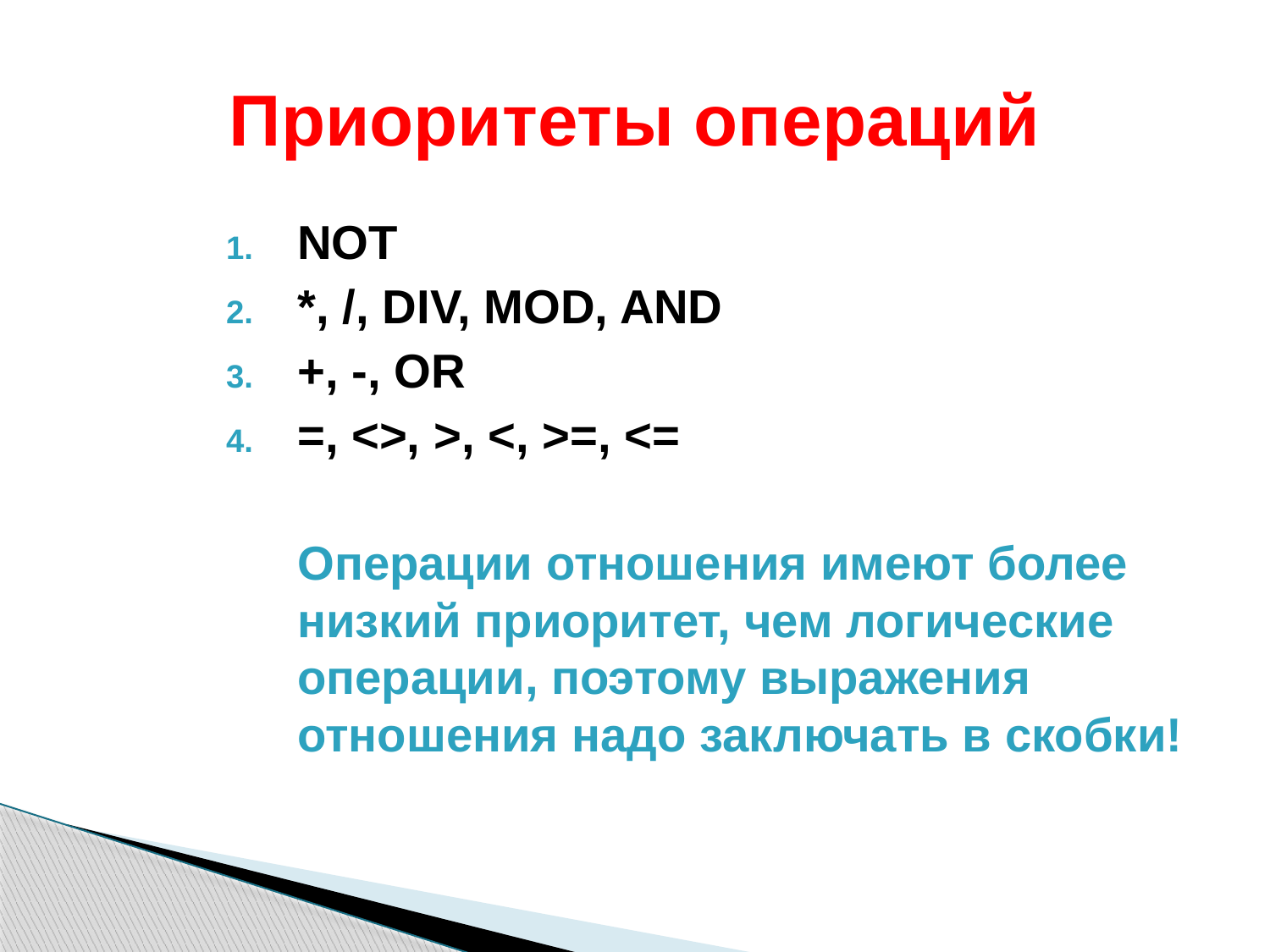

# Приоритеты операций
NOT
*, /, DIV, MOD, AND
+, -, OR
=, <>, >, <, >=, <=

	Операции отношения имеют более низкий приоритет, чем логические операции, поэтому выражения отношения надо заключать в скобки!